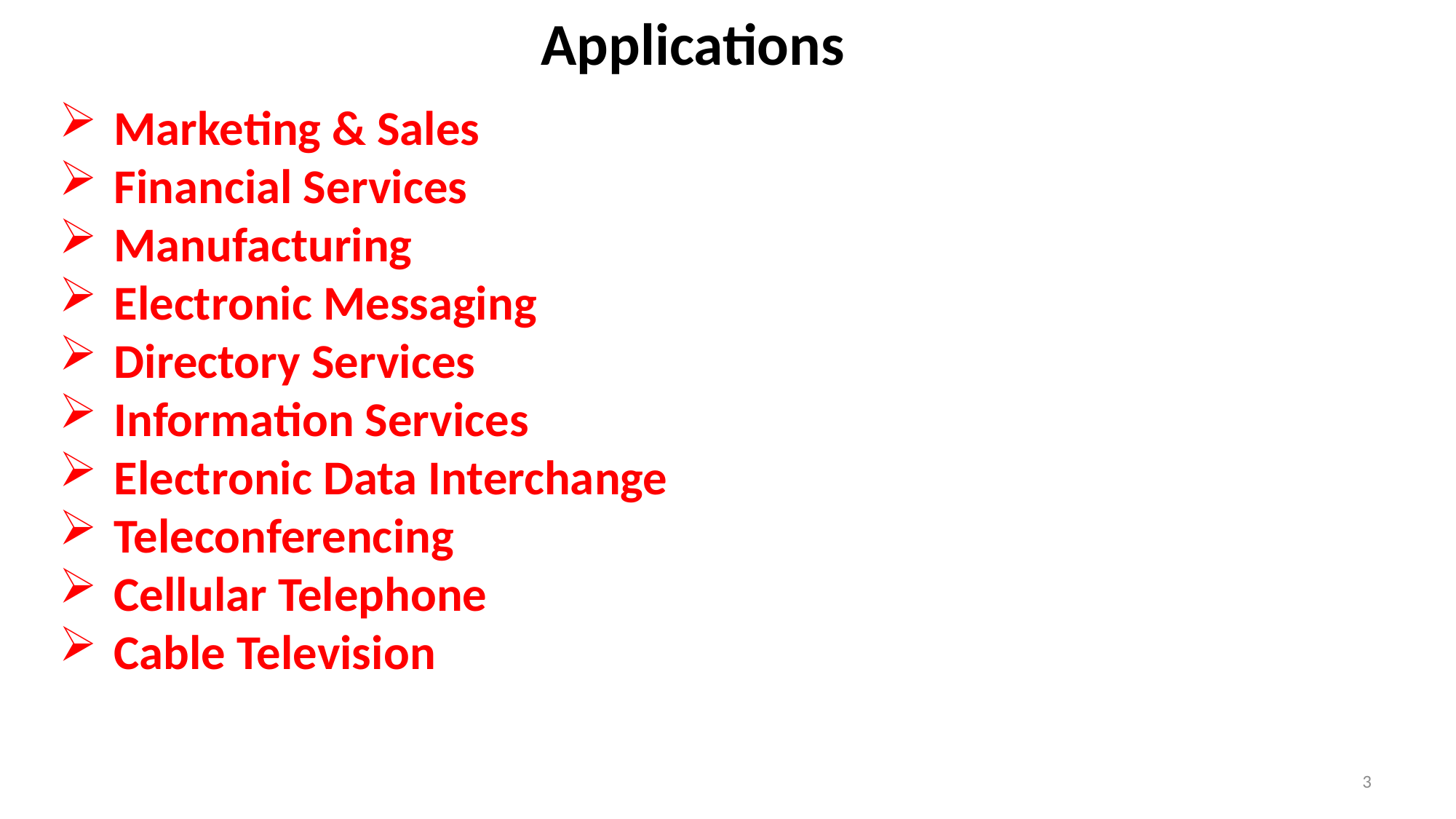

# Applications
Marketing & Sales
Financial Services
Manufacturing
Electronic Messaging
Directory Services
Information Services
Electronic Data Interchange
Teleconferencing
Cellular Telephone
Cable Television
3